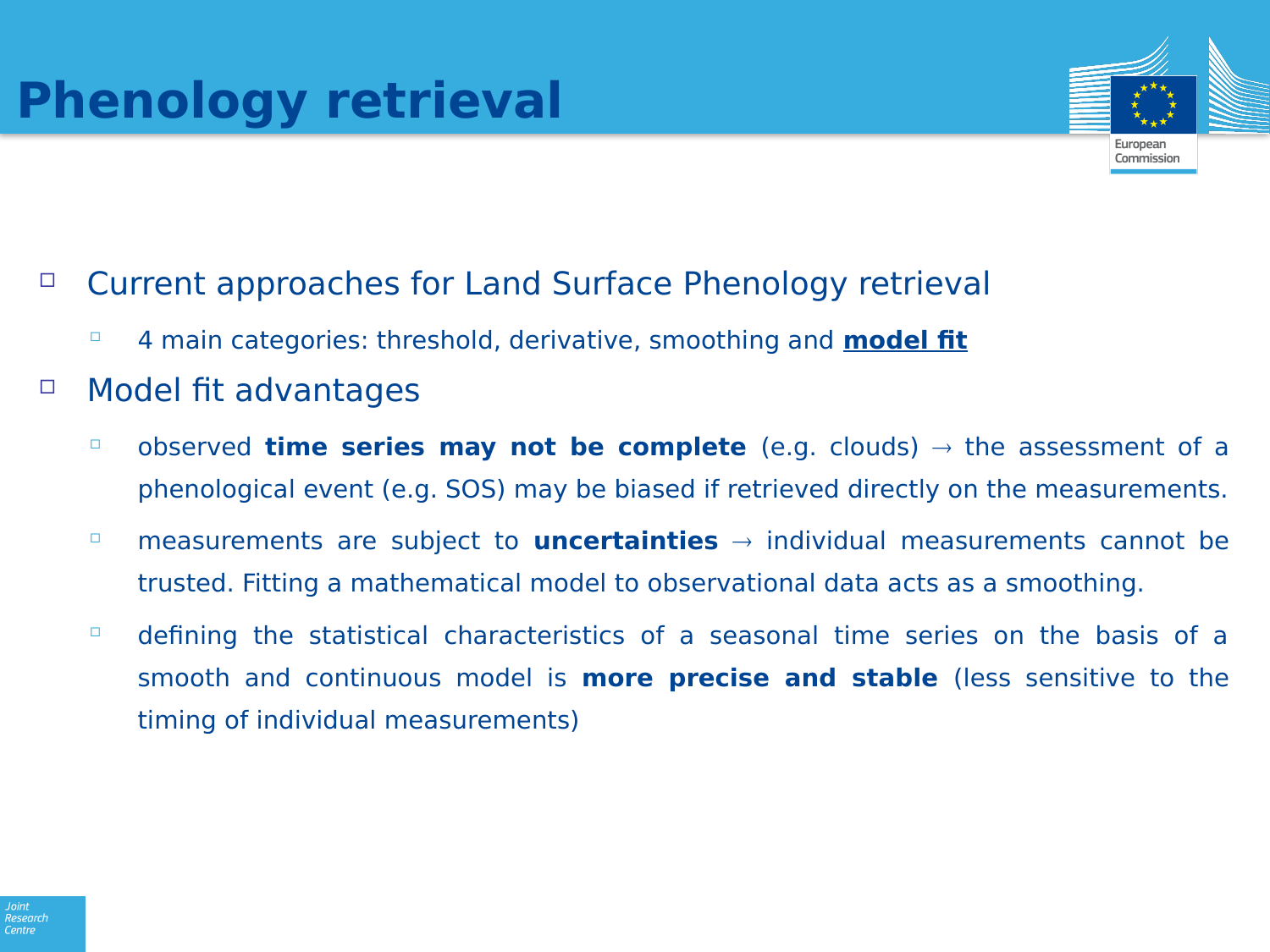

# Phenology retrieval
Current approaches for Land Surface Phenology retrieval
4 main categories: threshold, derivative, smoothing and model fit
Model fit advantages
observed time series may not be complete (e.g. clouds) → the assessment of a phenological event (e.g. SOS) may be biased if retrieved directly on the measurements.
measurements are subject to uncertainties → individual measurements cannot be trusted. Fitting a mathematical model to observational data acts as a smoothing.
defining the statistical characteristics of a seasonal time series on the basis of a smooth and continuous model is more precise and stable (less sensitive to the timing of individual measurements)